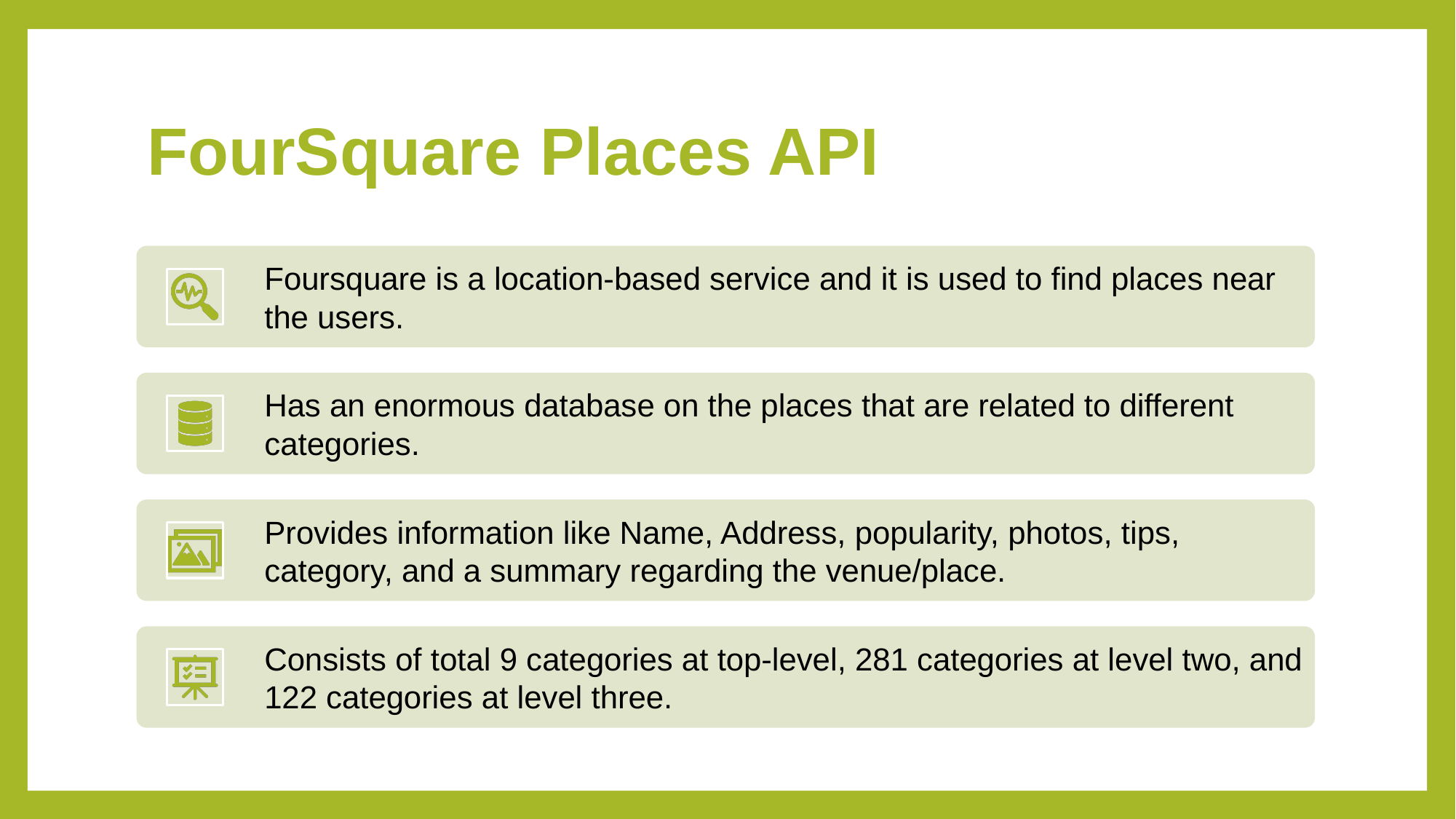

# FourSquare Places API
Foursquare is a location-based service and it is used to find places near the users.
Has an enormous database on the places that are related to different categories.
Provides information like Name, Address, popularity, photos, tips, category, and a summary regarding the venue/place.
Consists of total 9 categories at top-level, 281 categories at level two, and 122 categories at level three.